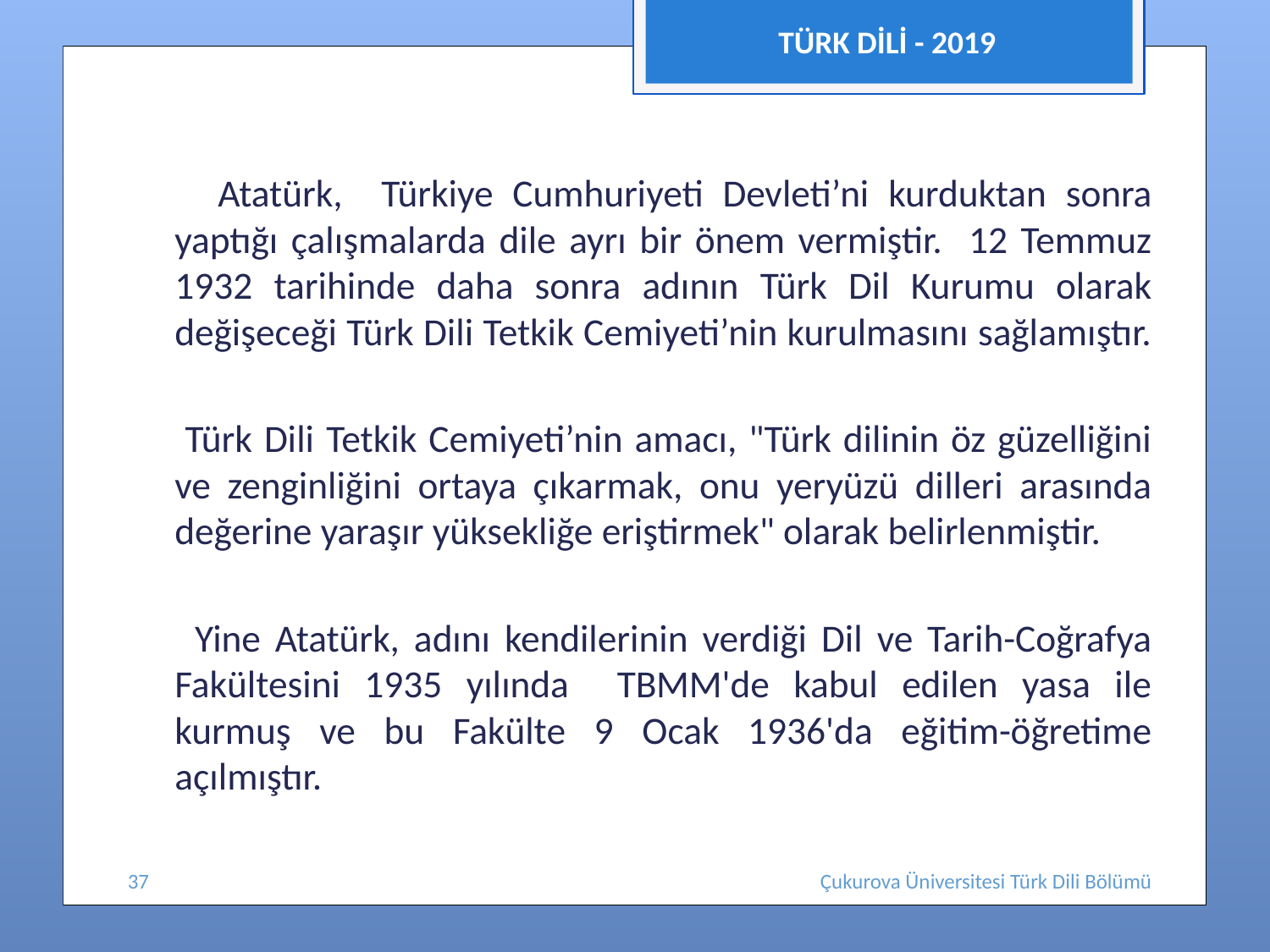

TÜRK DİLİ - 2019
    Atatürk,  Türkiye Cumhuriyeti Devleti’ni kurduktan sonra yaptığı çalışmalarda dile ayrı bir önem vermiştir.  12 Temmuz 1932 tarihinde daha sonra adının Türk Dil Kurumu olarak değişeceği Türk Dili Tetkik Cemiyeti’nin kurulmasını sağlamıştır.

    Türk Dili Tetkik Cemiyeti’nin amacı, "Türk dilinin öz güzelliğini ve zenginliğini ortaya çıkarmak, onu yeryüzü dilleri arasında değerine yaraşır yüksekliğe eriştirmek" olarak belirlenmiştir.

    Yine Atatürk, adını kendilerinin verdiği Dil ve Tarih-Coğrafya Fakültesini 1935 yılında  TBMM'de kabul edilen yasa ile kurmuş ve bu Fakülte 9 Ocak 1936'da eğitim-öğretime açılmıştır.
37
Çukurova Üniversitesi Türk Dili Bölümü